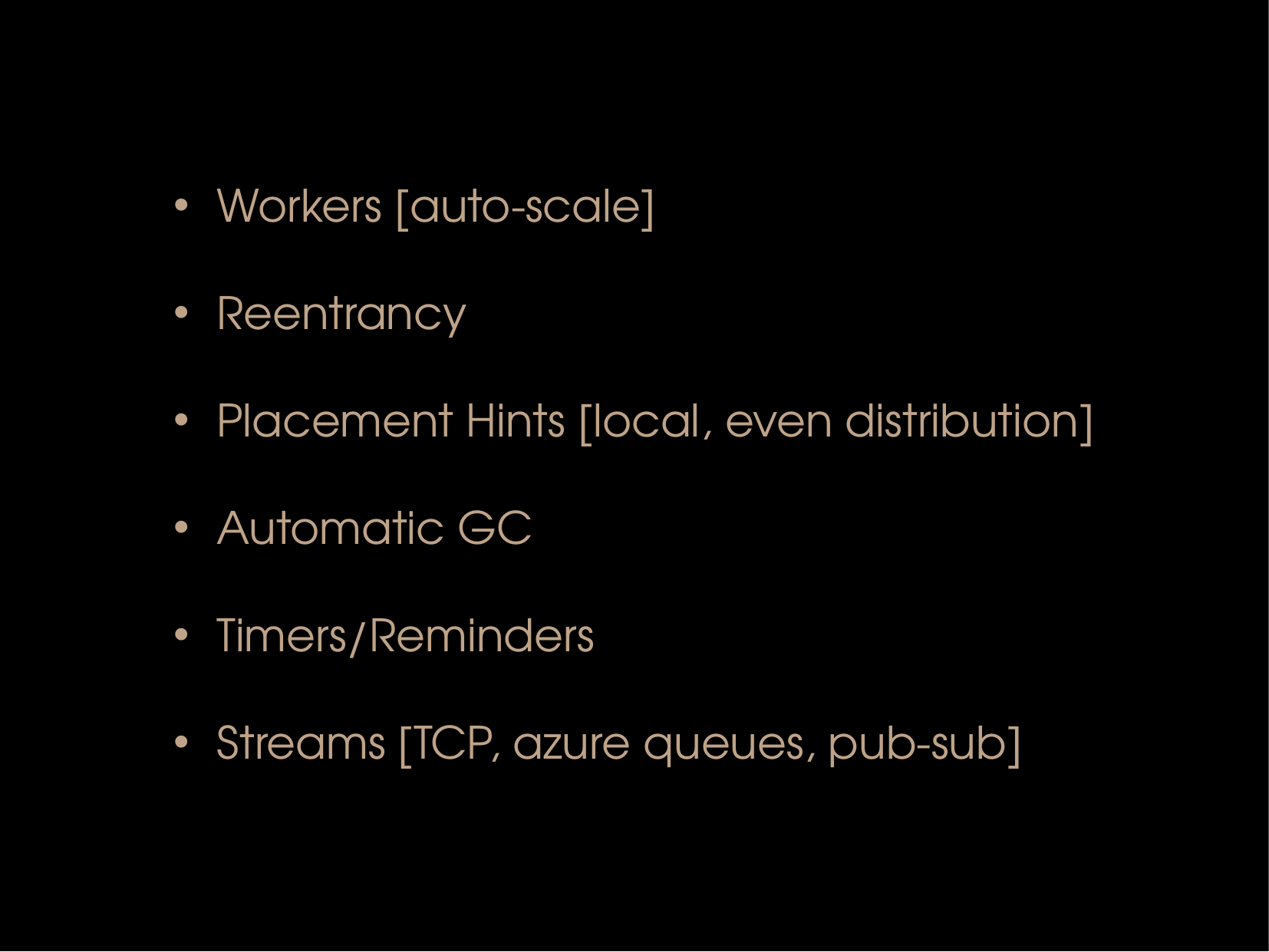

Workers [auto-scale]

Reentrancy

Placement Hints [local, even distribution]

Automatic GC

Timers/Reminders

Streams [TCP, azure queues, pub-sub]